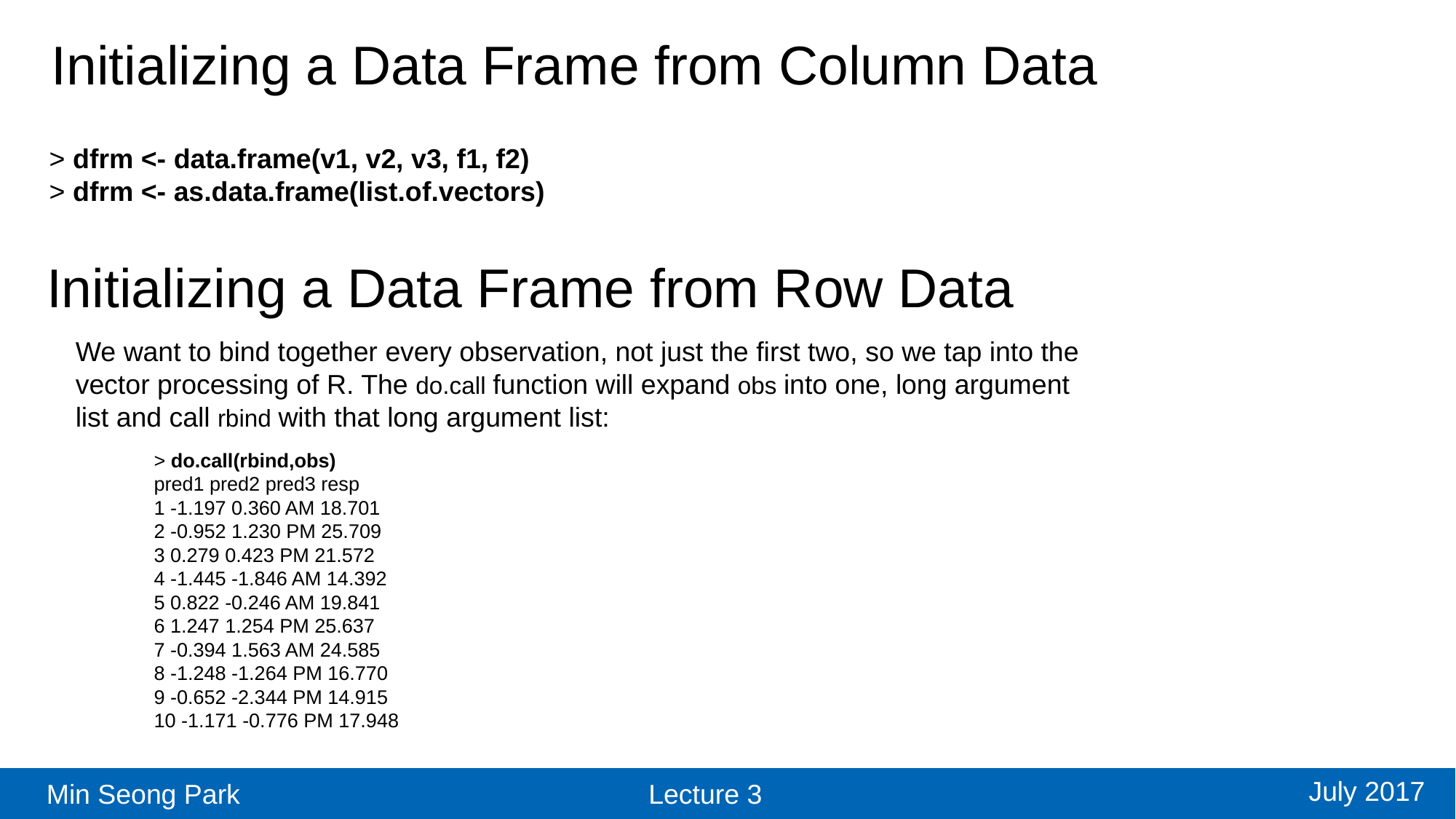

Initializing a Data Frame from Column Data
> dfrm <- data.frame(v1, v2, v3, f1, f2)
> dfrm <- as.data.frame(list.of.vectors)
Initializing a Data Frame from Row Data
We want to bind together every observation, not just the first two, so we tap into the
vector processing of R. The do.call function will expand obs into one, long argument
list and call rbind with that long argument list:
> do.call(rbind,obs)
pred1 pred2 pred3 resp
1 -1.197 0.360 AM 18.701
2 -0.952 1.230 PM 25.709
3 0.279 0.423 PM 21.572
4 -1.445 -1.846 AM 14.392
5 0.822 -0.246 AM 19.841
6 1.247 1.254 PM 25.637
7 -0.394 1.563 AM 24.585
8 -1.248 -1.264 PM 16.770
9 -0.652 -2.344 PM 14.915
10 -1.171 -0.776 PM 17.948

July 2017
Min Seong Park
Lecture 3